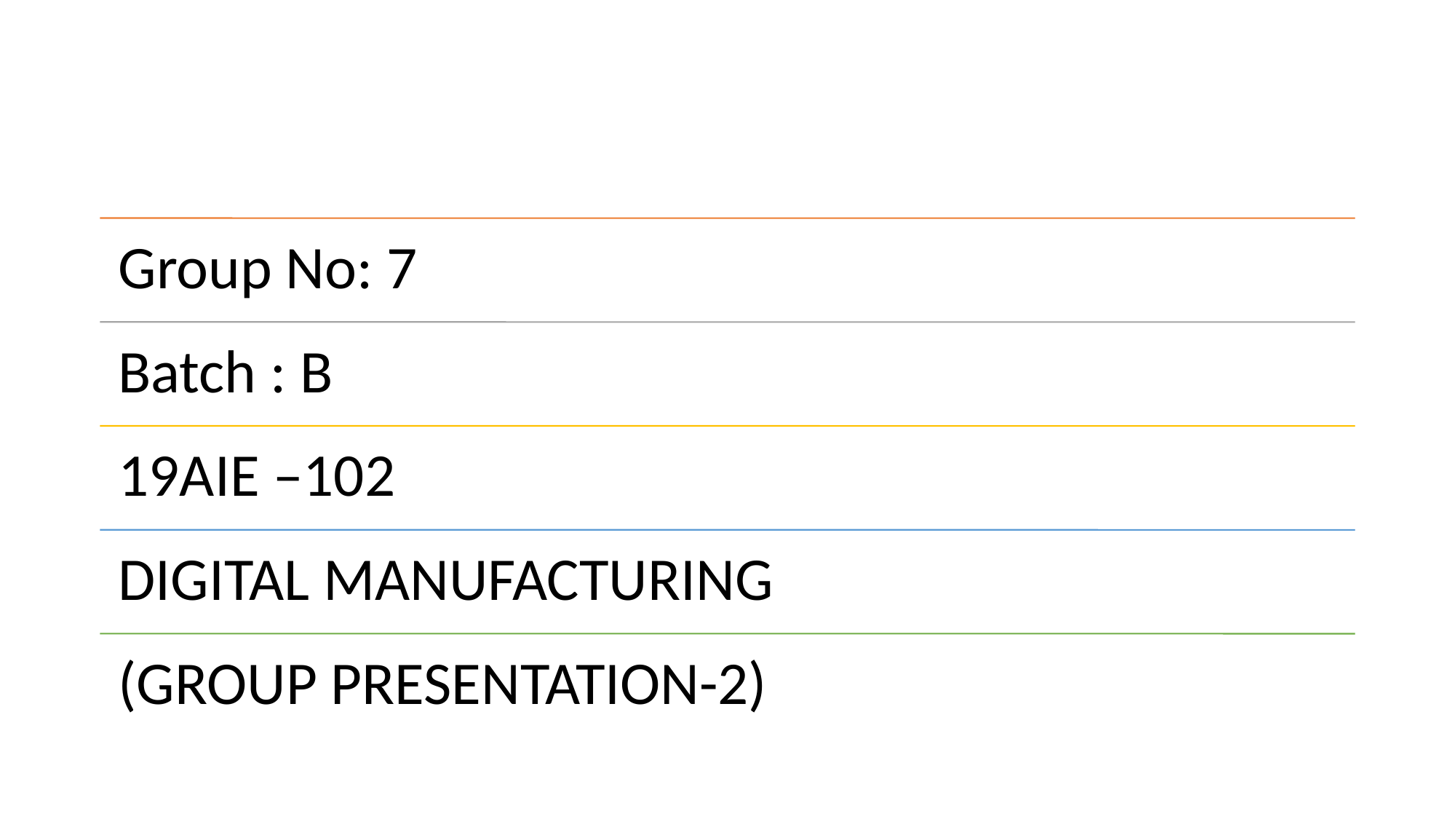

Group No: 7
Batch : B
19AIE –102
DIGITAL MANUFACTURING
(GROUP PRESENTATION-2)